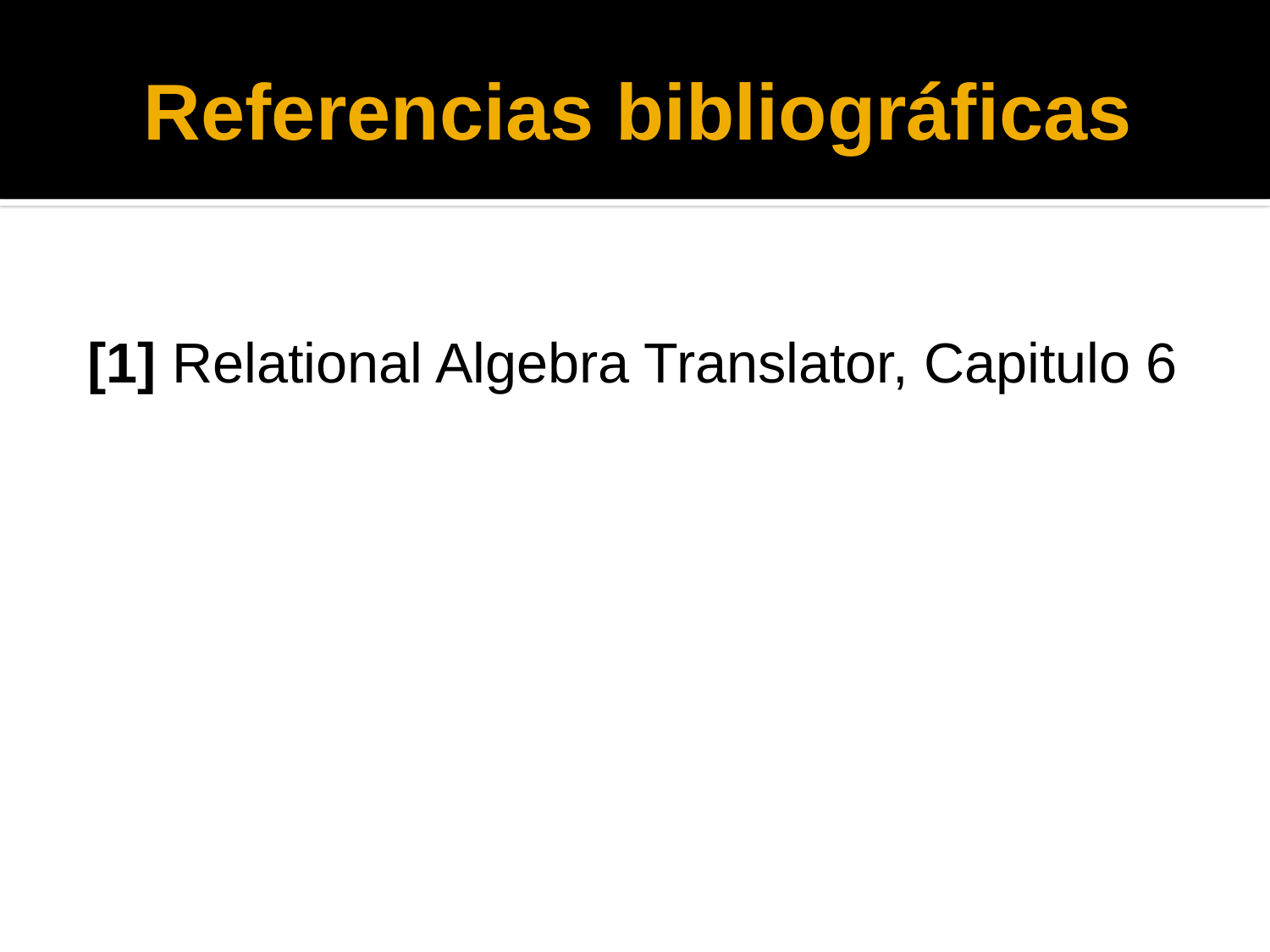

# Referencias bibliográficas

[1] Relational Algebra Translator, Capitulo 6